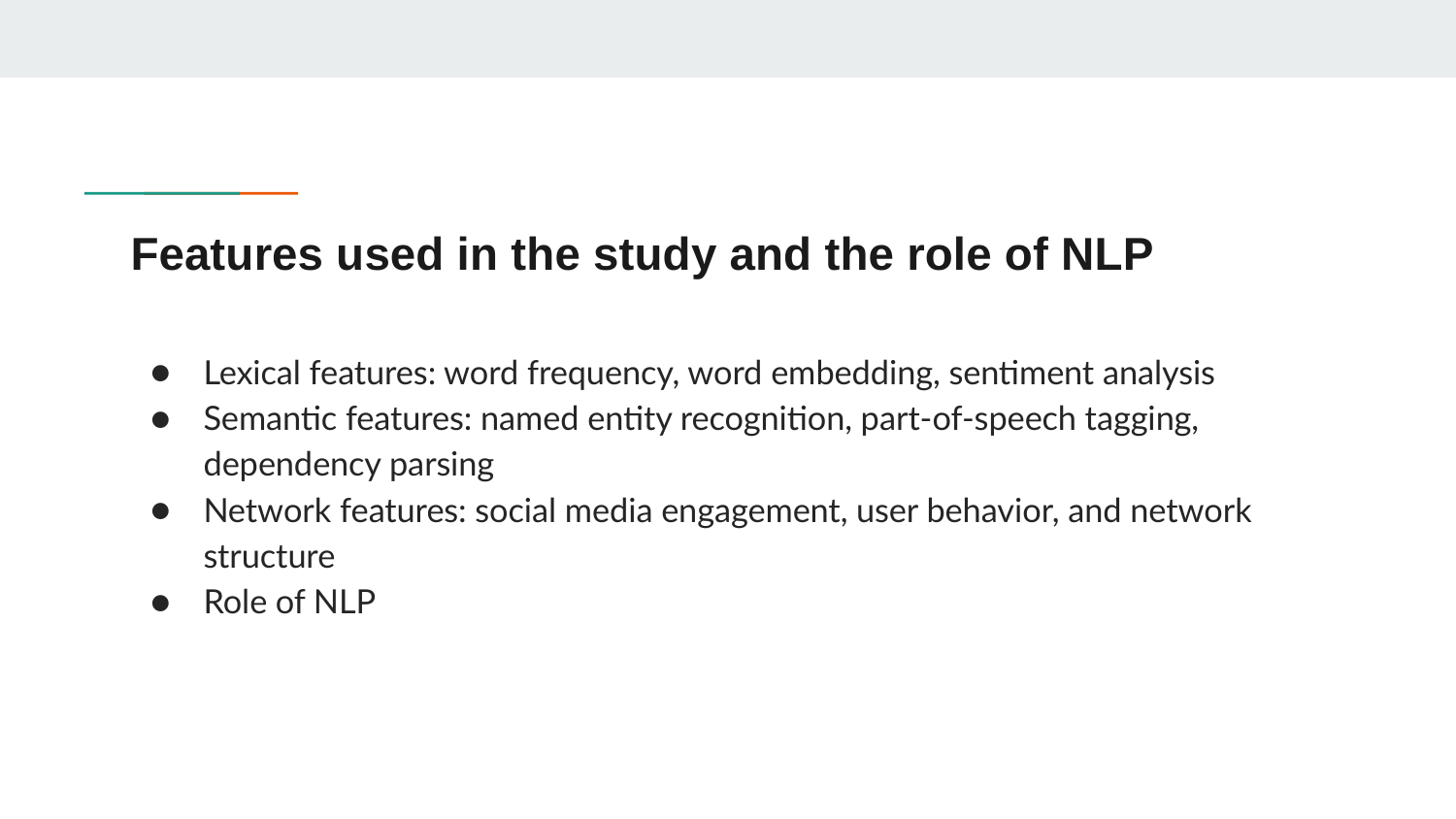

# Features used in the study and the role of NLP
Lexical features: word frequency, word embedding, sentiment analysis
Semantic features: named entity recognition, part-of-speech tagging, dependency parsing
Network features: social media engagement, user behavior, and network structure
Role of NLP